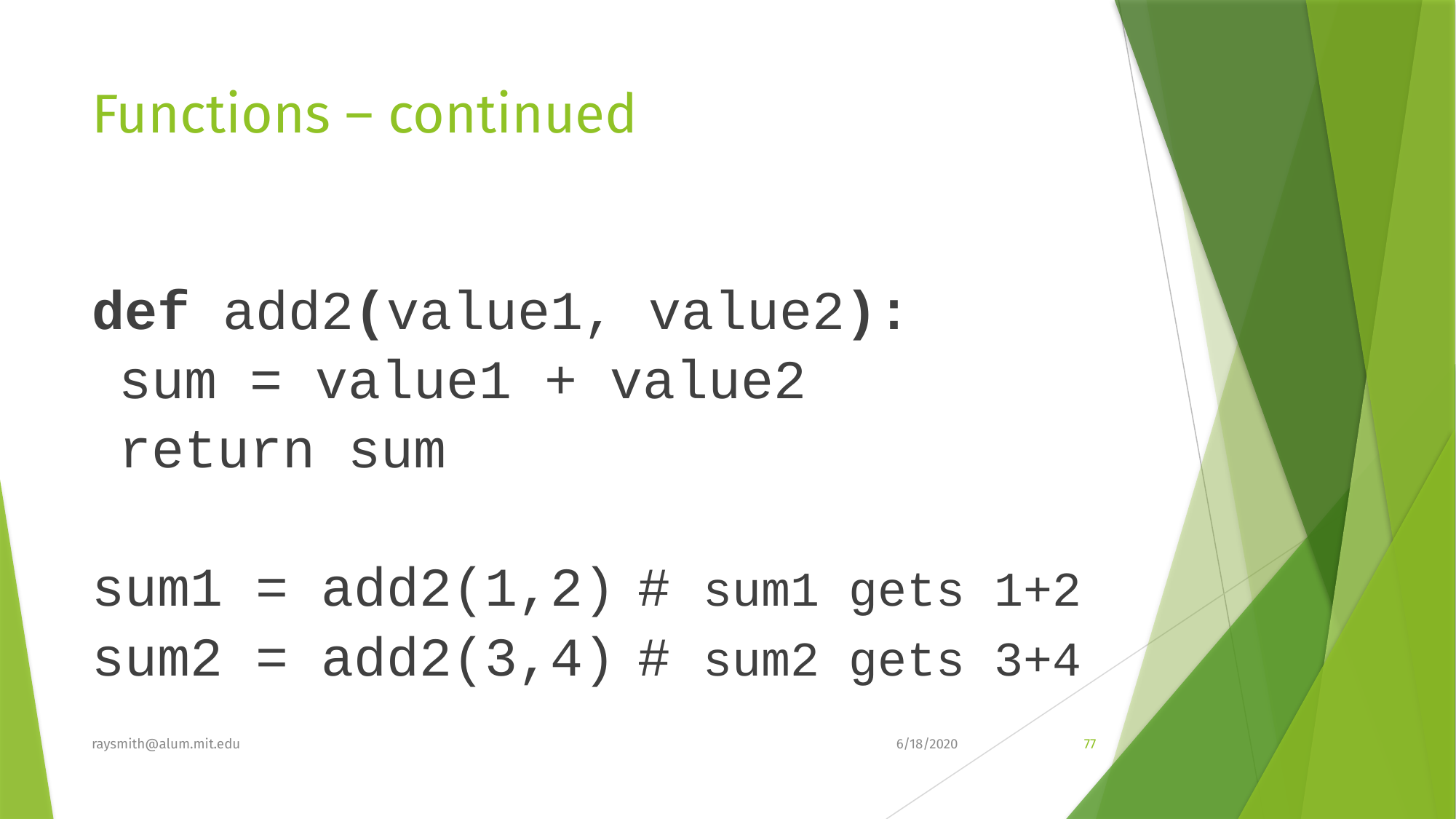

# Functions – continued

def add2(value1, value2):
	sum = value1 + value2
	return sum

sum1 = add2(1,2)	# sum1 gets 1+2
sum2 = add2(3,4)	# sum2 gets 3+4

raysmith@alum.mit.edu
6/18/2020
77